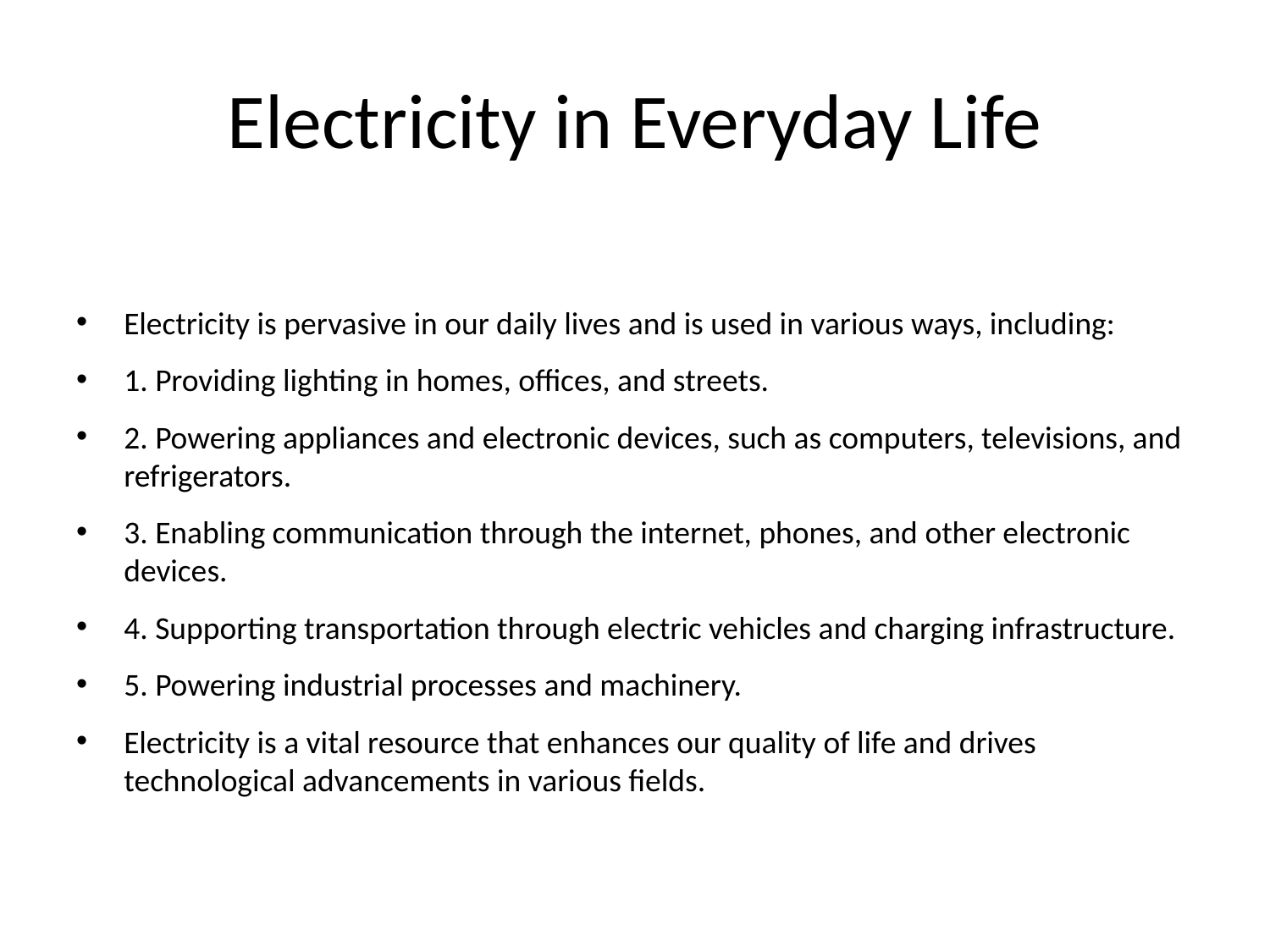

# Electricity in Everyday Life

Electricity is pervasive in our daily lives and is used in various ways, including:
1. Providing lighting in homes, offices, and streets.
2. Powering appliances and electronic devices, such as computers, televisions, and refrigerators.
3. Enabling communication through the internet, phones, and other electronic devices.
4. Supporting transportation through electric vehicles and charging infrastructure.
5. Powering industrial processes and machinery.
Electricity is a vital resource that enhances our quality of life and drives technological advancements in various fields.